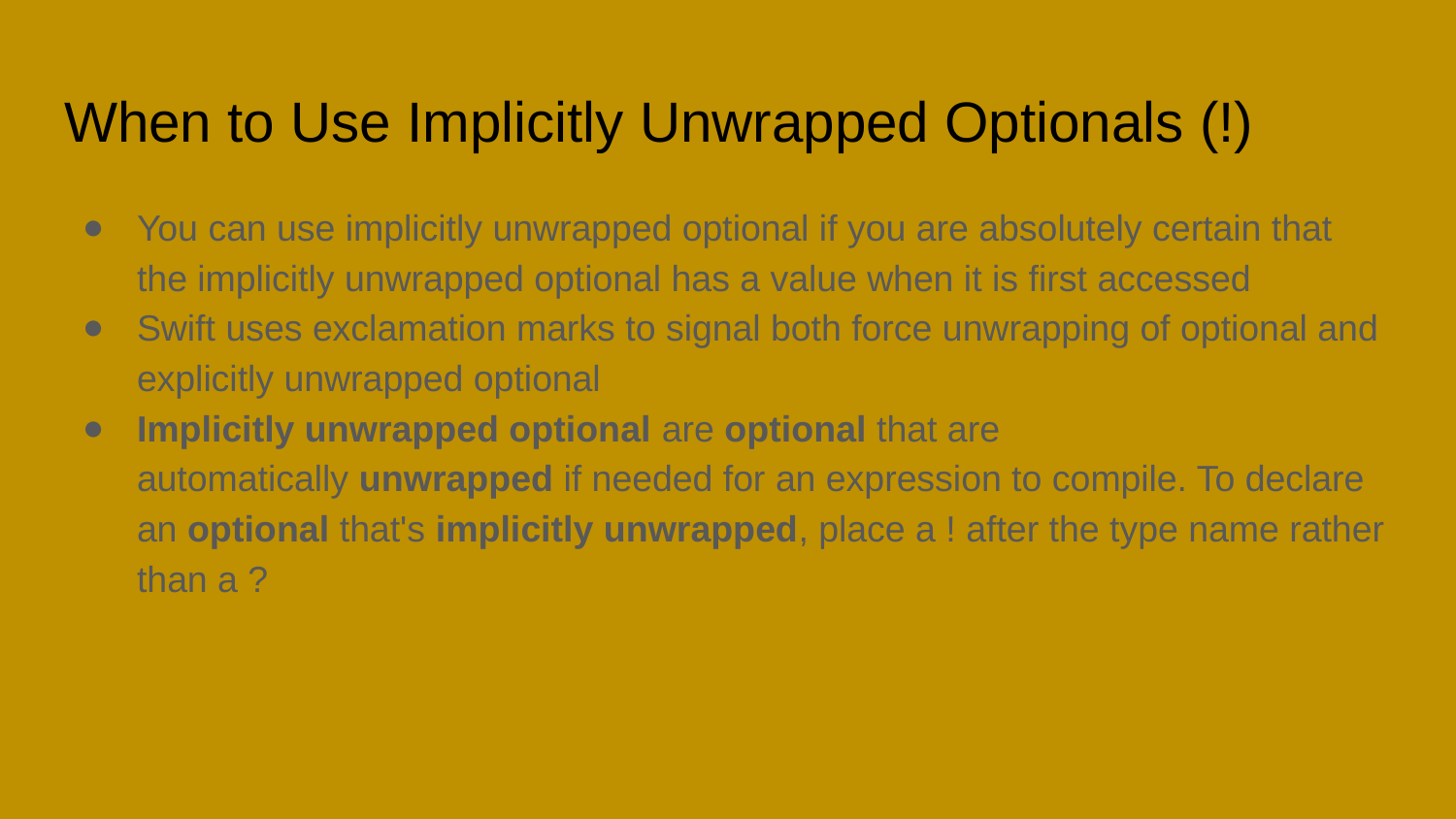

# When to Use Implicitly Unwrapped Optionals (!)
You can use implicitly unwrapped optional if you are absolutely certain that the implicitly unwrapped optional has a value when it is first accessed
Swift uses exclamation marks to signal both force unwrapping of optional and explicitly unwrapped optional
Implicitly unwrapped optional are optional that are automatically unwrapped if needed for an expression to compile. To declare an optional that's implicitly unwrapped, place a ! after the type name rather than a ?